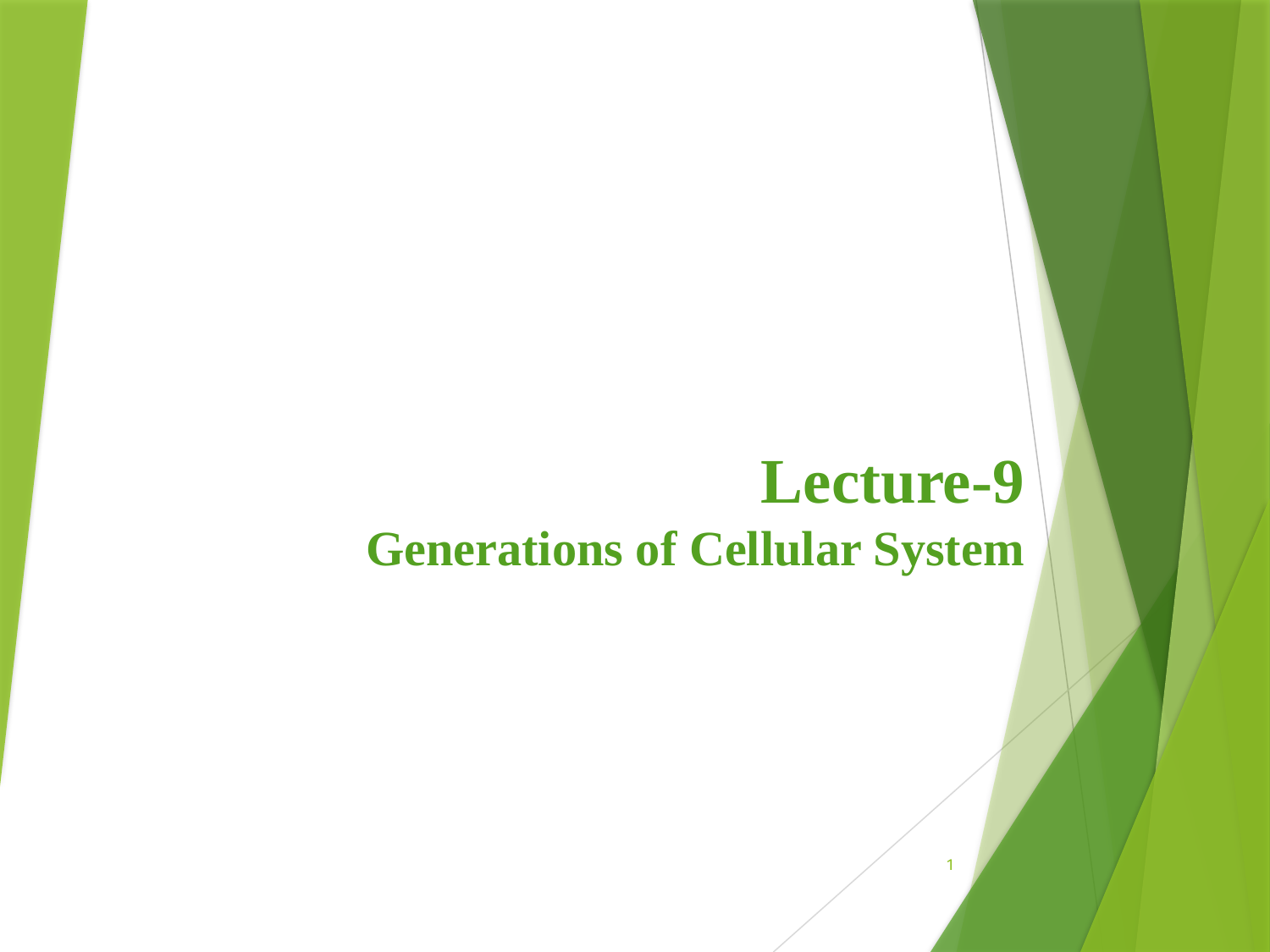

# Lecture-9 Generations of Cellular System
1